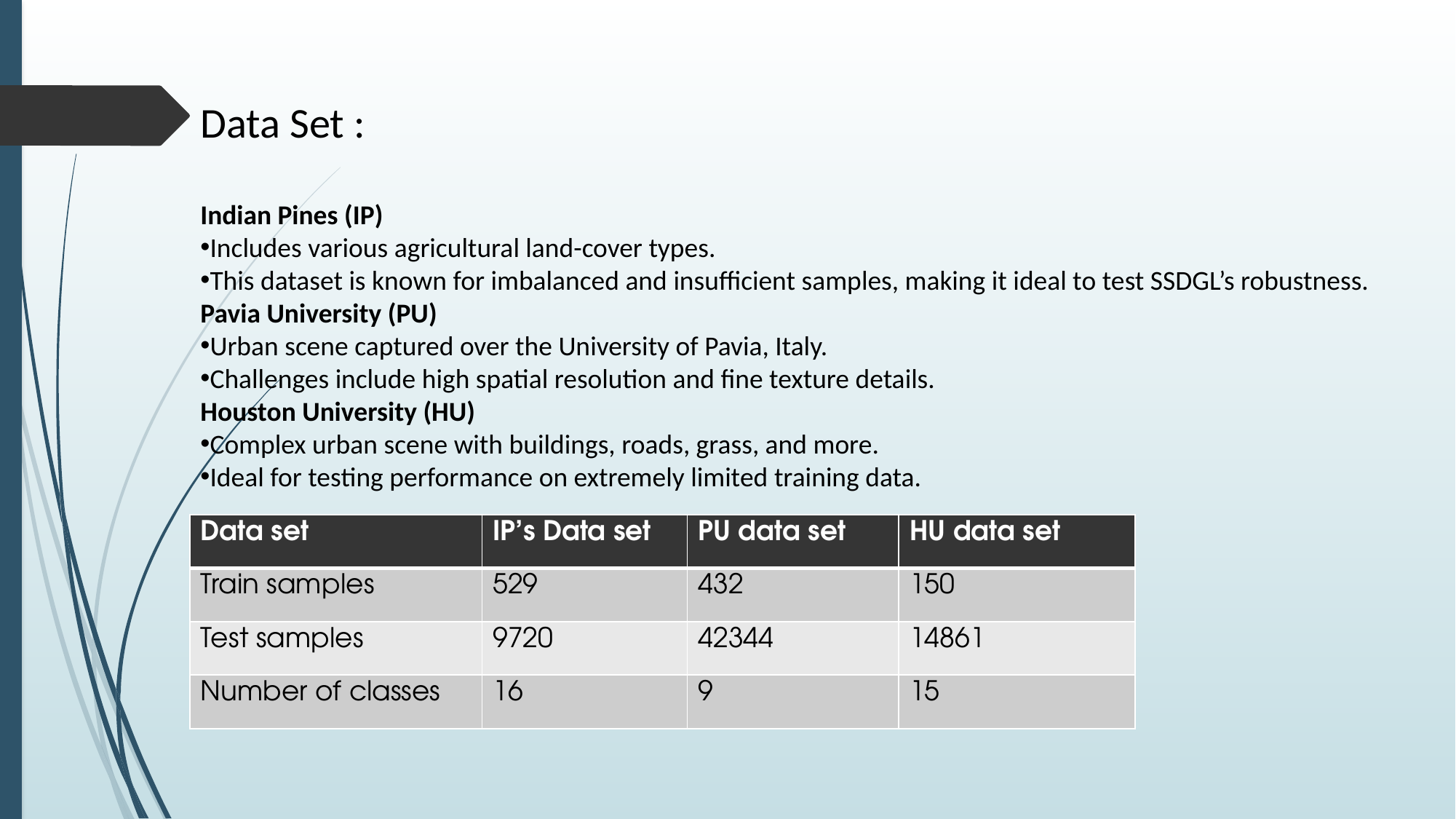

Data Set :

Indian Pines (IP)
Includes various agricultural land-cover types.
This dataset is known for imbalanced and insufficient samples, making it ideal to test SSDGL’s robustness.
Pavia University (PU)
Urban scene captured over the University of Pavia, Italy.
Challenges include high spatial resolution and fine texture details.
Houston University (HU)
Complex urban scene with buildings, roads, grass, and more.
Ideal for testing performance on extremely limited training data.

| Data set | IP’s Data set | PU data set | HU data set |
| --- | --- | --- | --- |
| Train samples | 529 | 432 | 150 |
| Test samples | 9720 | 42344 | 14861 |
| Number of classes | 16 | 9 | 15 |